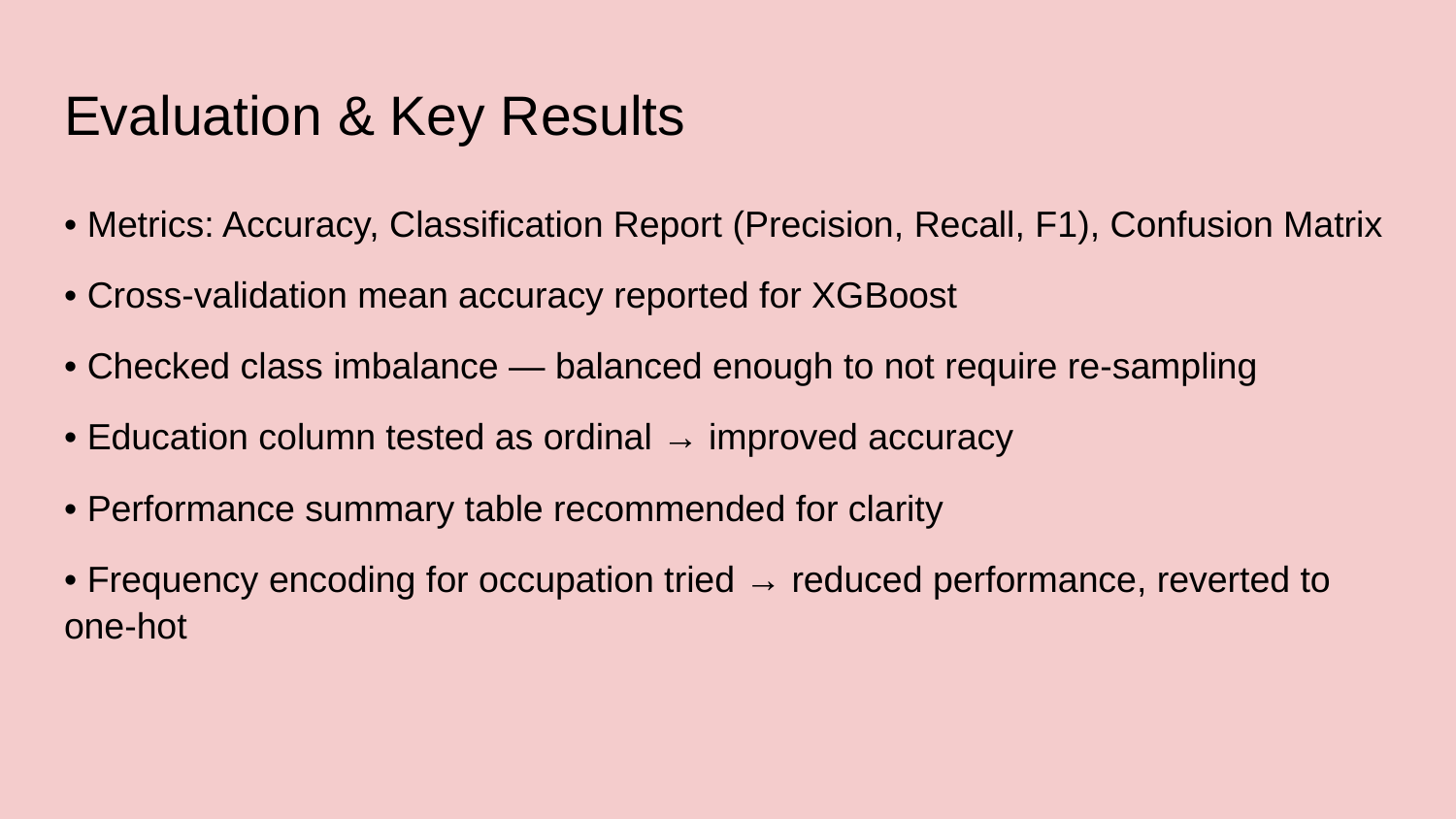

# Evaluation & Key Results
• Metrics: Accuracy, Classification Report (Precision, Recall, F1), Confusion Matrix
• Cross-validation mean accuracy reported for XGBoost
• Checked class imbalance — balanced enough to not require re-sampling
• Education column tested as ordinal → improved accuracy
• Performance summary table recommended for clarity
• Frequency encoding for occupation tried → reduced performance, reverted to one-hot